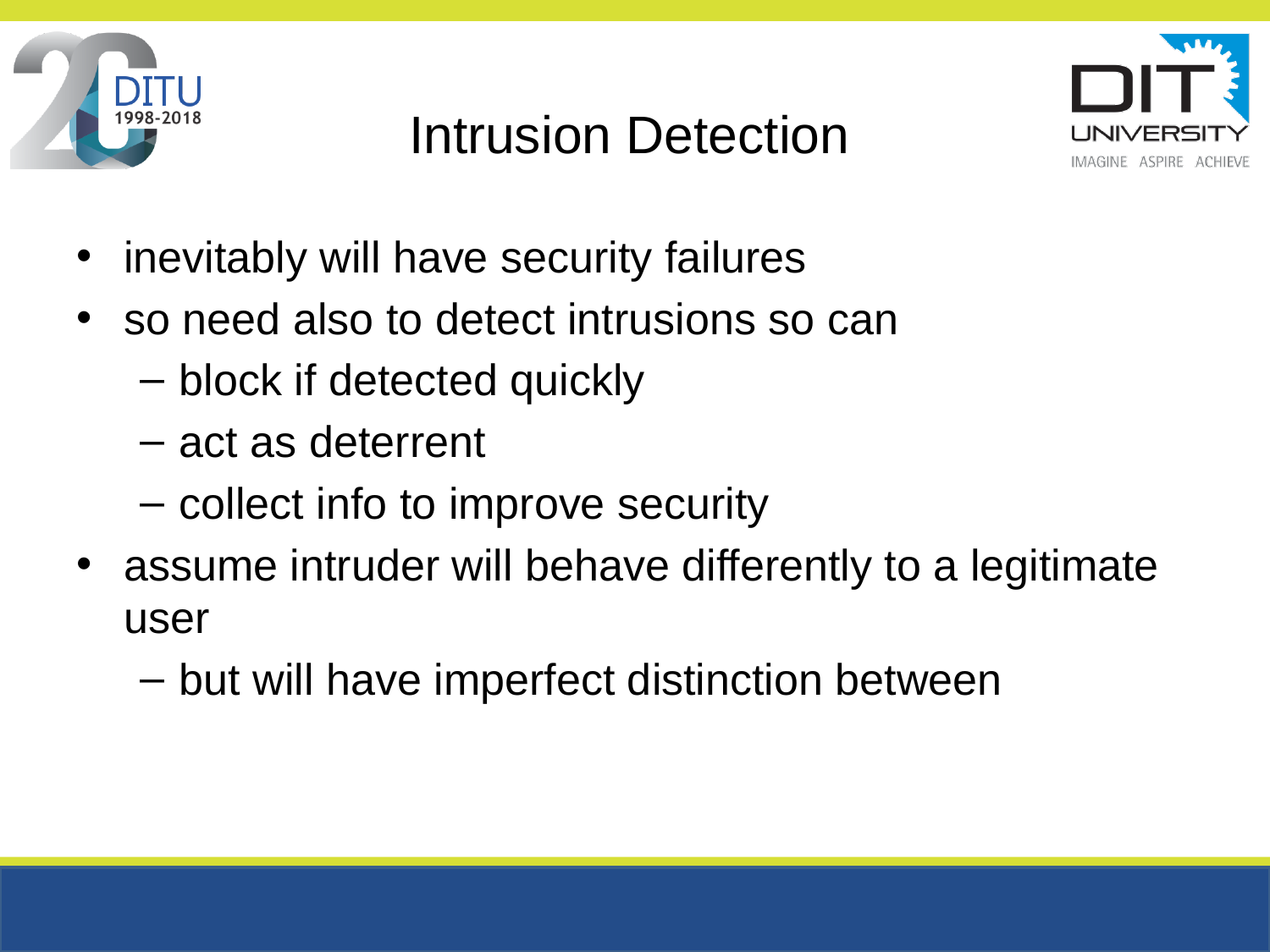

# Intrusion Detection
inevitably will have security failures
so need also to detect intrusions so can
block if detected quickly
act as deterrent
collect info to improve security
assume intruder will behave differently to a legitimate user
but will have imperfect distinction between